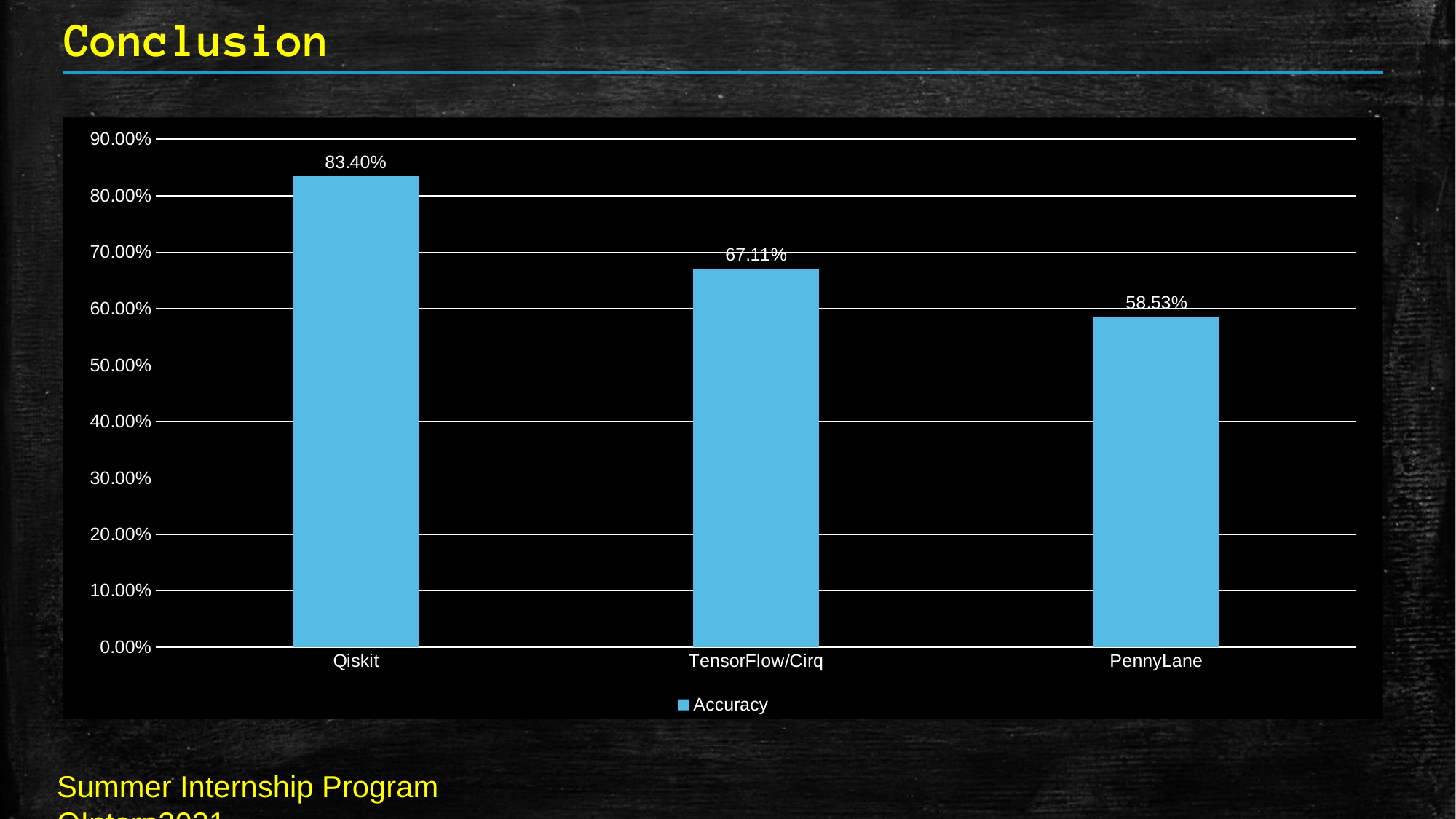

Conclusion

### Chart

| Category | Accuracy |
|---|---|
| Qiskit | 0.834 |
| TensorFlow/Cirq | 0.6711 |
| PennyLane | 0.5853 |
Summer Internship Program							               QIntern2021